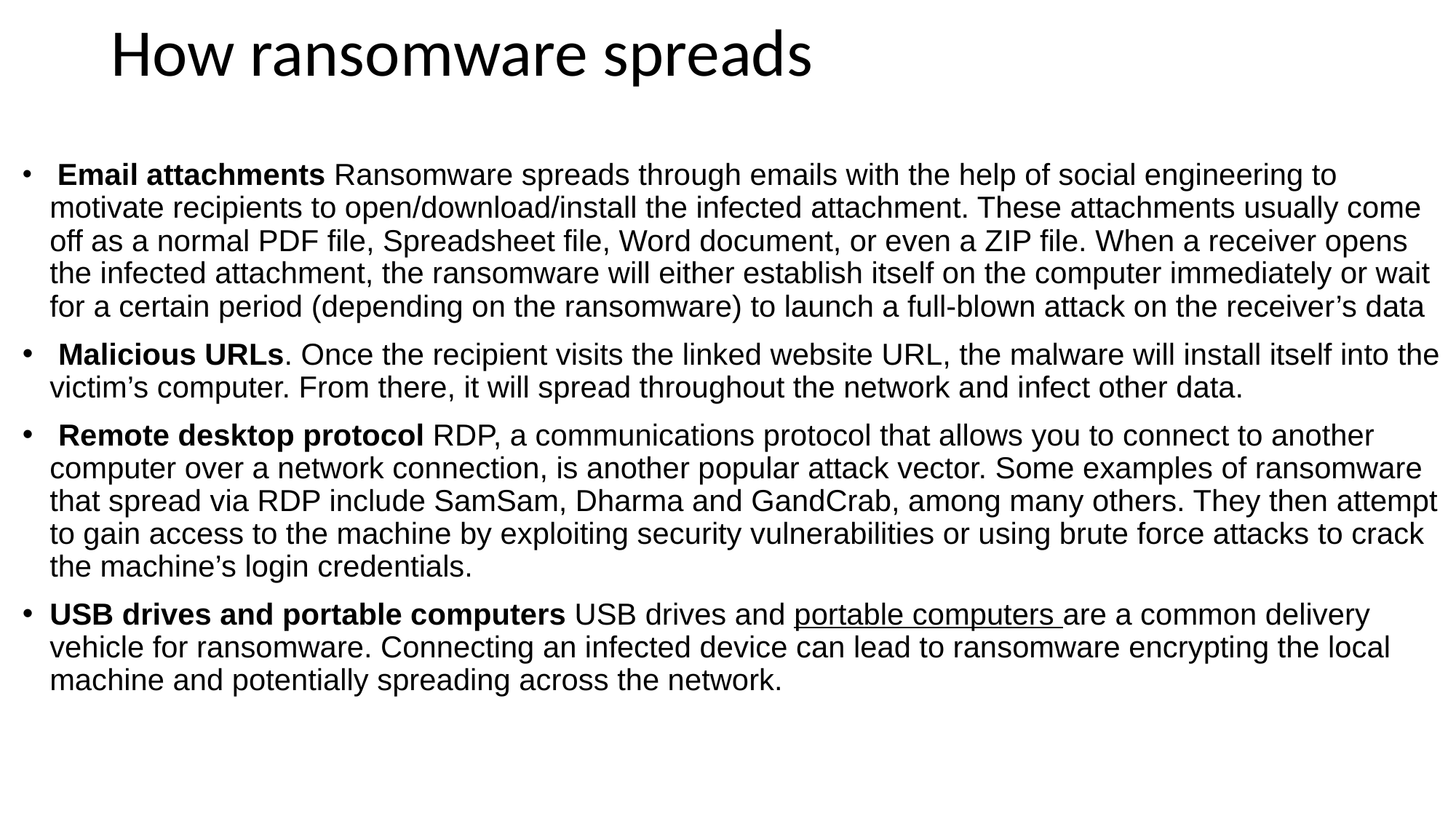

# How ransomware spreads
 Email attachments Ransomware spreads through emails with the help of social engineering to motivate recipients to open/download/install the infected attachment. These attachments usually come off as a normal PDF file, Spreadsheet file, Word document, or even a ZIP file. When a receiver opens the infected attachment, the ransomware will either establish itself on the computer immediately or wait for a certain period (depending on the ransomware) to launch a full-blown attack on the receiver’s data
 Malicious URLs. Once the recipient visits the linked website URL, the malware will install itself into the victim’s computer. From there, it will spread throughout the network and infect other data.
 Remote desktop protocol RDP, a communications protocol that allows you to connect to another computer over a network connection, is another popular attack vector. Some examples of ransomware that spread via RDP include SamSam, Dharma and GandCrab, among many others. They then attempt to gain access to the machine by exploiting security vulnerabilities or using brute force attacks to crack the machine’s login credentials.
USB drives and portable computers USB drives and portable computers are a common delivery vehicle for ransomware. Connecting an infected device can lead to ransomware encrypting the local machine and potentially spreading across the network.